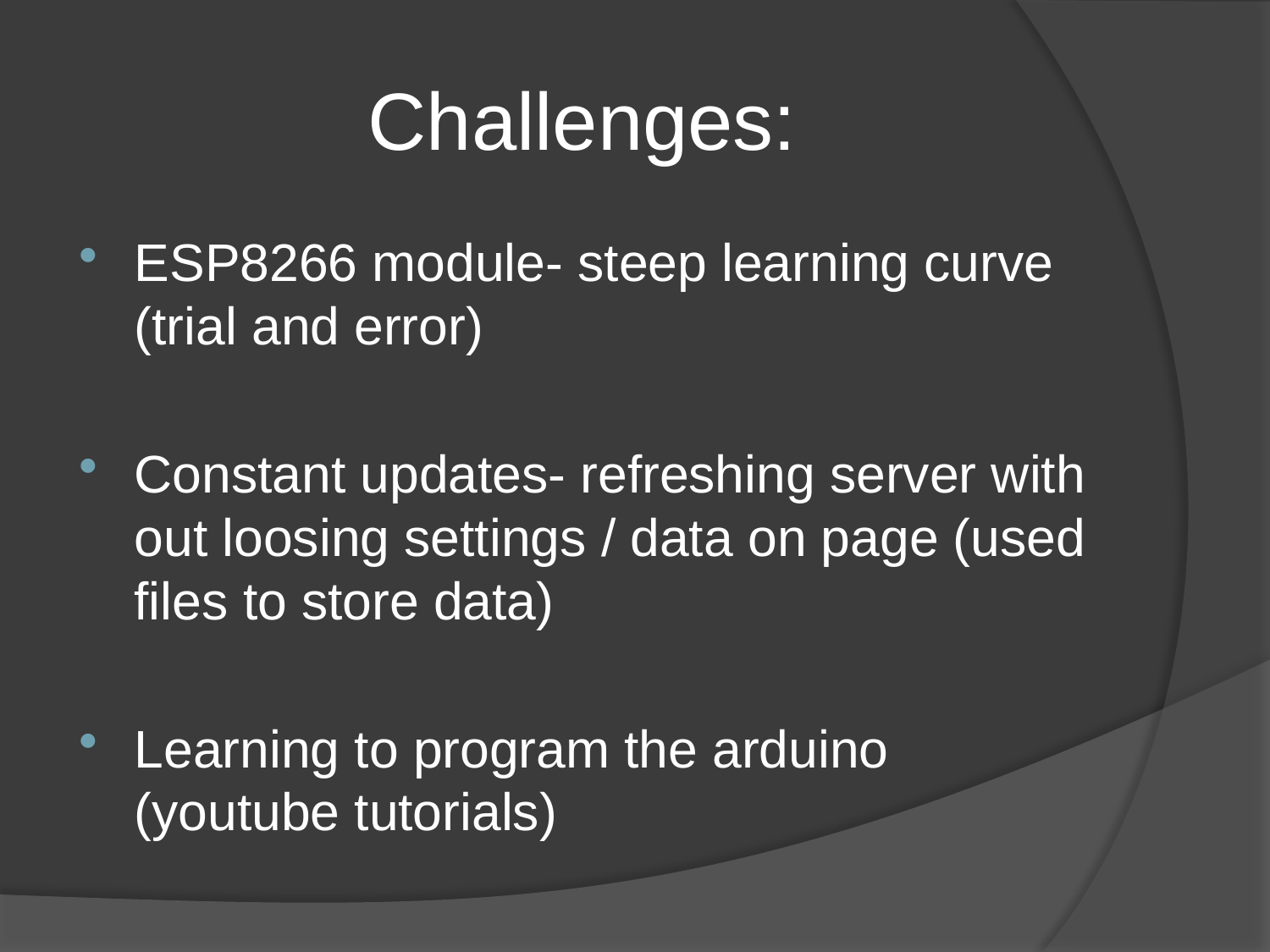

# Challenges:
ESP8266 module- steep learning curve (trial and error)

Constant updates- refreshing server with out loosing settings / data on page (used files to store data)

Learning to program the arduino (youtube tutorials)